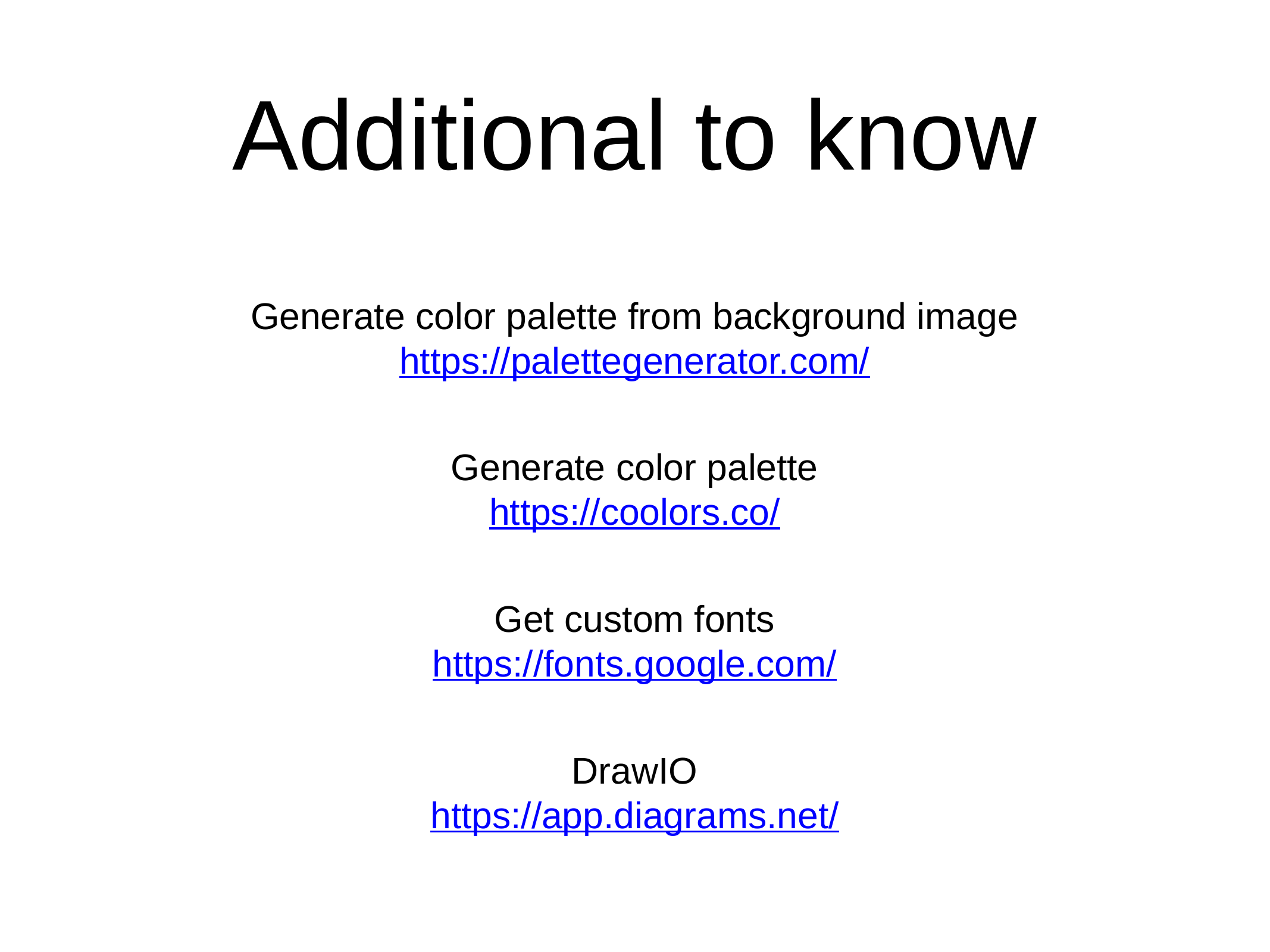

# Additional to know
Generate color palette from background image
https://palettegenerator.com/
Generate color palette
https://coolors.co/
Get custom fonts
https://fonts.google.com/
DrawIO
https://app.diagrams.net/